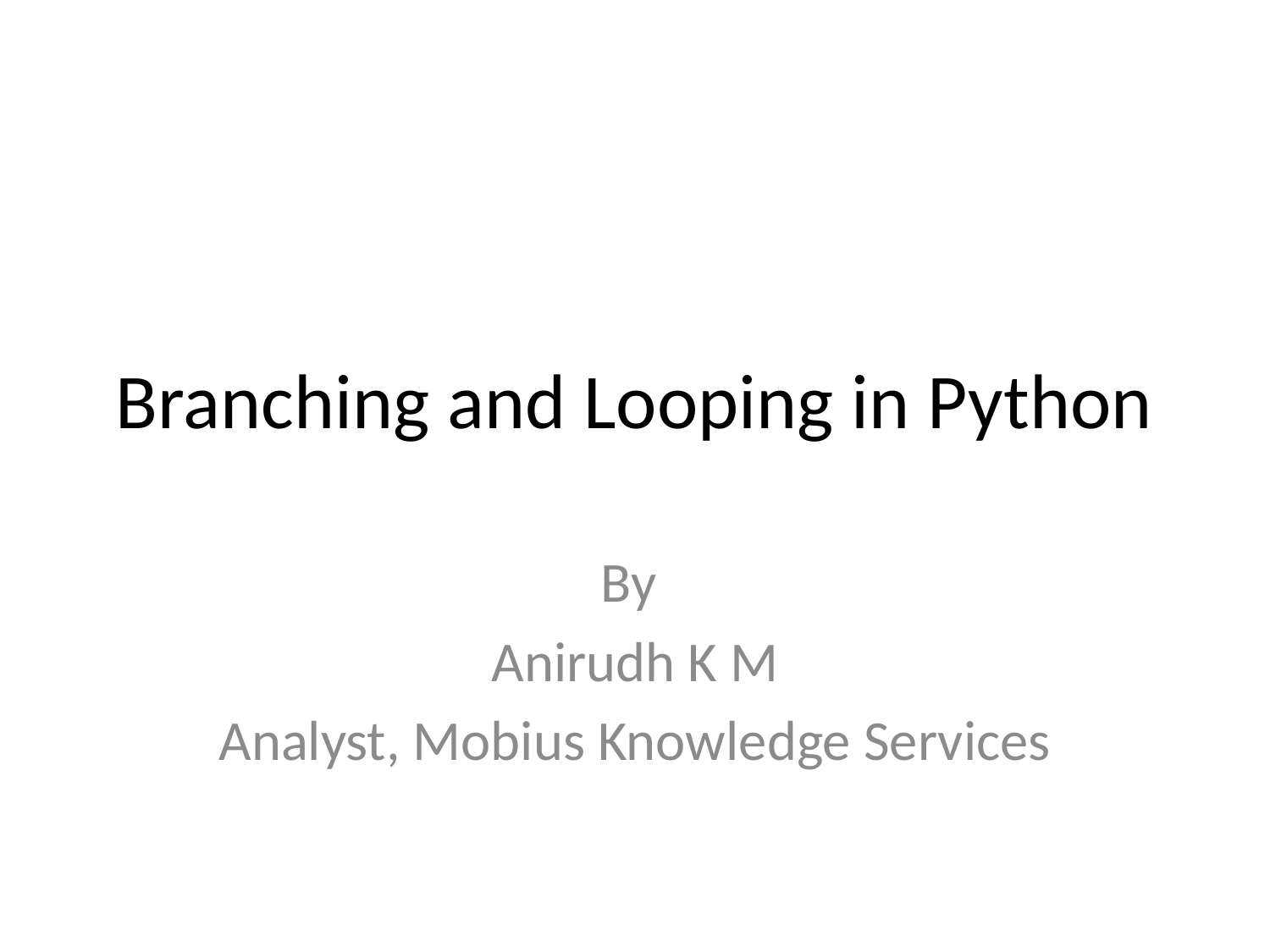

# Branching and Looping in Python
By
Anirudh K M
Analyst, Mobius Knowledge Services